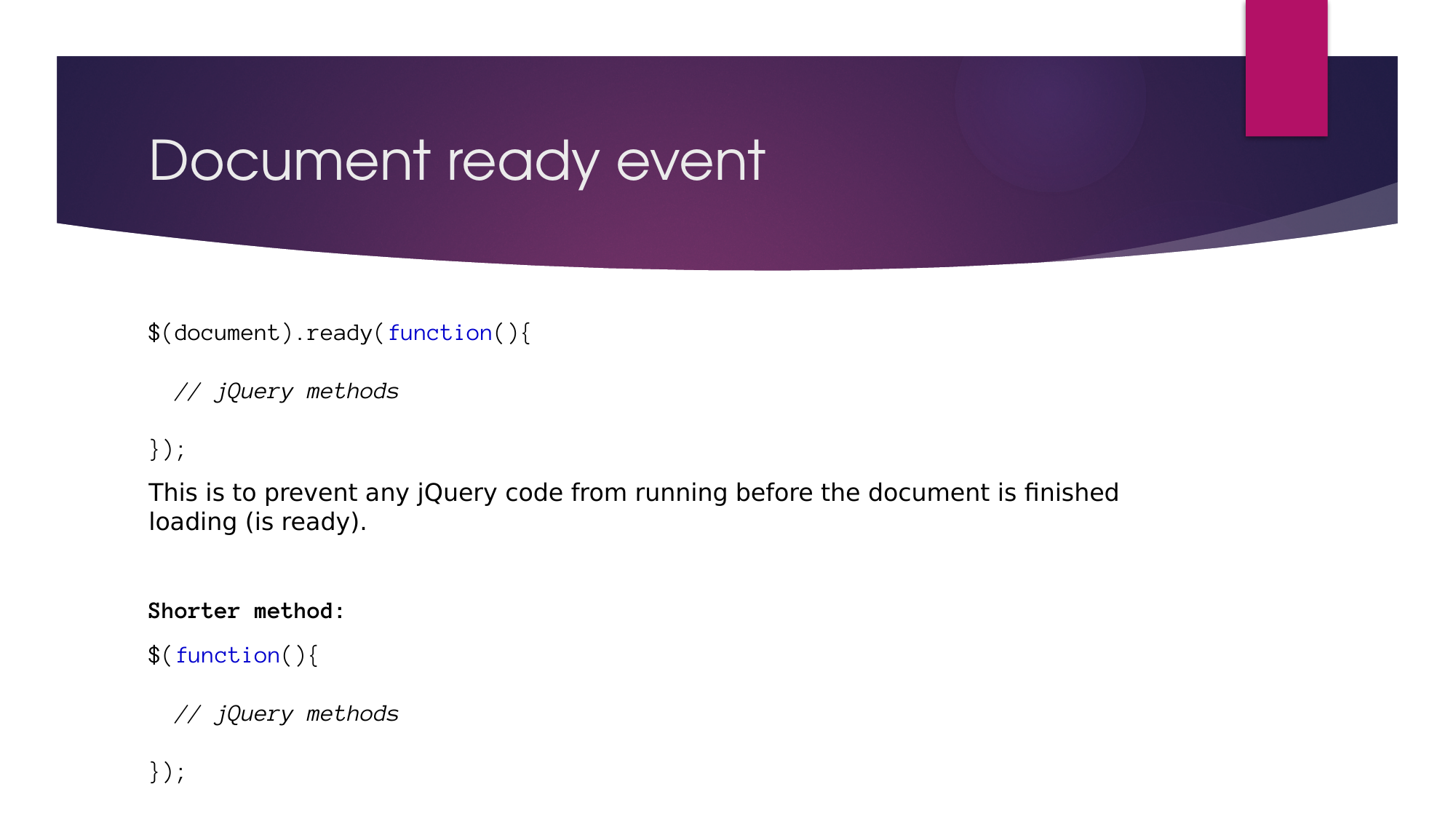

# Document ready event
$(document).ready(function(){
  // jQuery methods
});
This is to prevent any jQuery code from running before the document is finished loading (is ready).

Shorter method:
$(function(){
  // jQuery methods
});